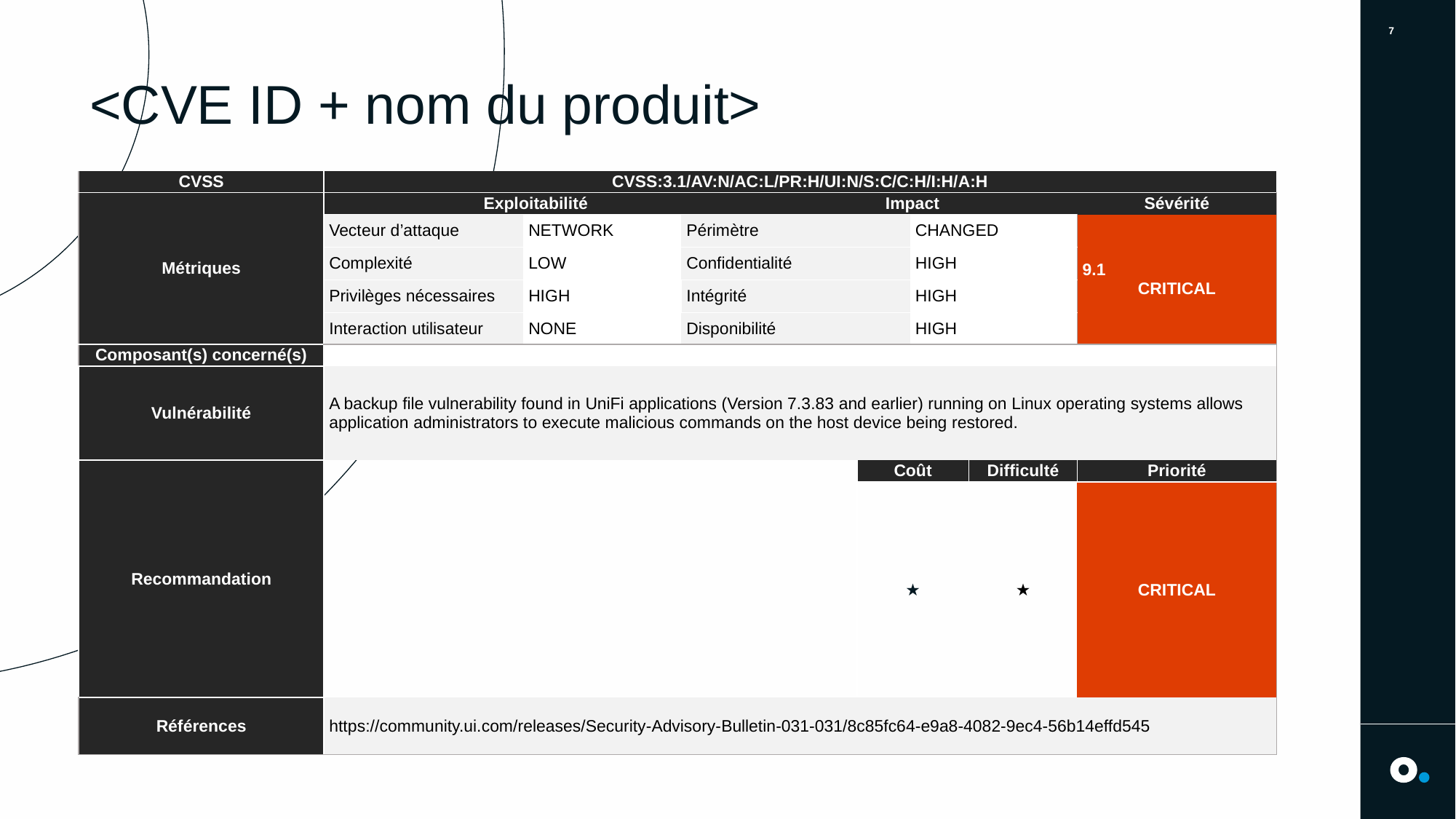

7
<CVE ID + nom du produit>
#
| CVSS | CVSS:3.1/AV:N/AC:L/PR:H/UI:N/S:C/C:H/I:H/A:H |  |  |  |  |  |  |  |
| --- | --- | --- | --- | --- | --- | --- | --- | --- |
| Métriques | Exploitabilité |  |  | Impact |  |  |  | Sévérité |
|  | Vecteur d’attaque | NETWORK | Périmètre |  |  | CHANGED |  | 9.1 CRITICAL |
|  | Complexité | LOW | Confidentialité |  |  | HIGH |  |  |
|  | Privilèges nécessaires | HIGH | Intégrité |  |  | HIGH |  |  |
|  | Interaction utilisateur | NONE | Disponibilité |  |  | HIGH |  |  |
| Composant(s) concerné(s) |  |  |  |  |  |  |  |  |
| Vulnérabilité | A backup file vulnerability found in UniFi applications (Version 7.3.83 and earlier) running on Linux operating systems allows application administrators to execute malicious commands on the host device being restored. |  |  |  |  |  |  |  |
| Recommandation |  |  |  | Coût | Coût |  | Difficulté | Priorité |
|  |  |  |  | ★ | ★ |  | ★ | CRITICAL |
| Références | https://community.ui.com/releases/Security-Advisory-Bulletin-031-031/8c85fc64-e9a8-4082-9ec4-56b14effd545 |  |  |  |  |  |  |  |